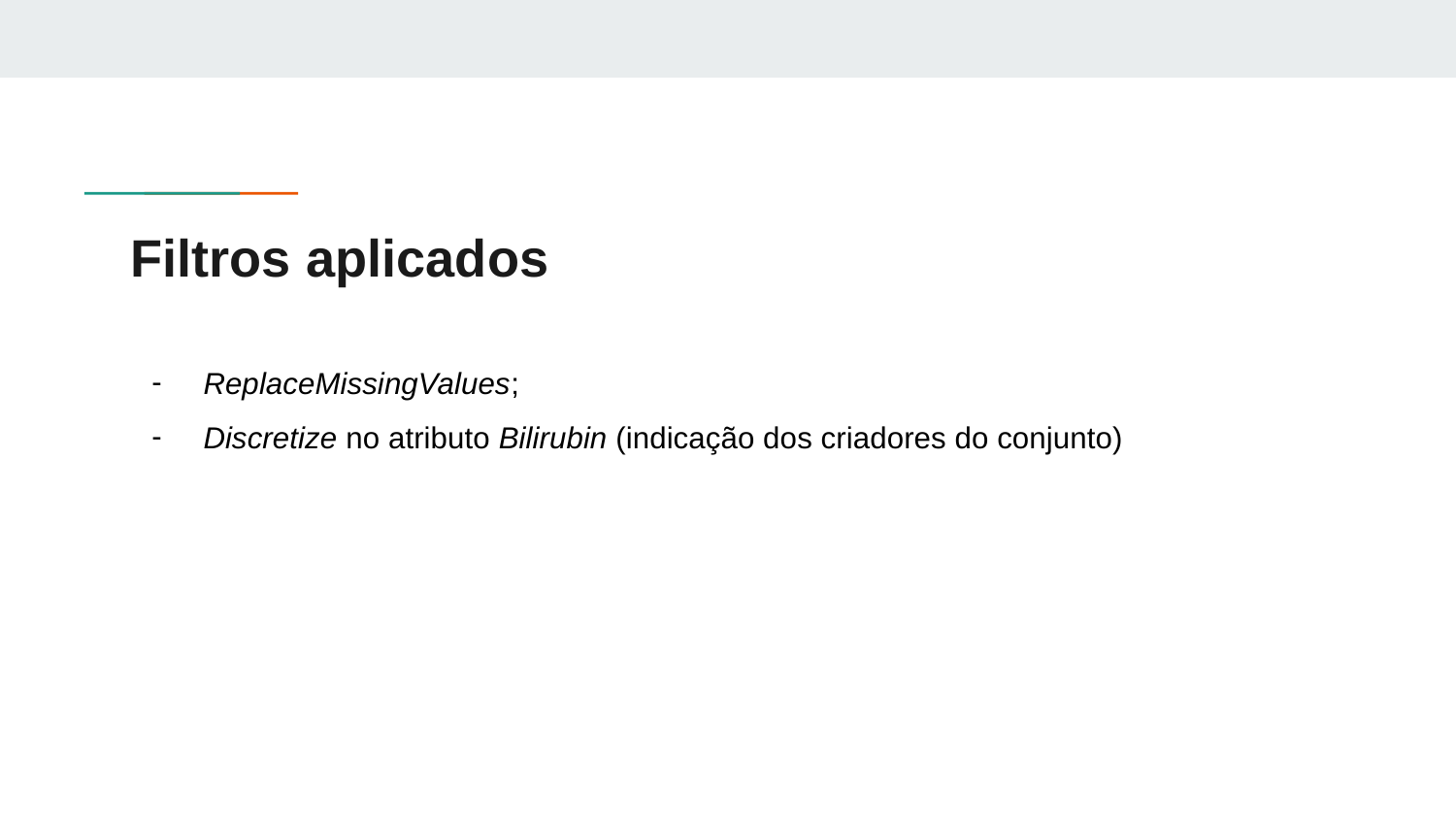

# Filtros aplicados
ReplaceMissingValues;
Discretize no atributo Bilirubin (indicação dos criadores do conjunto)